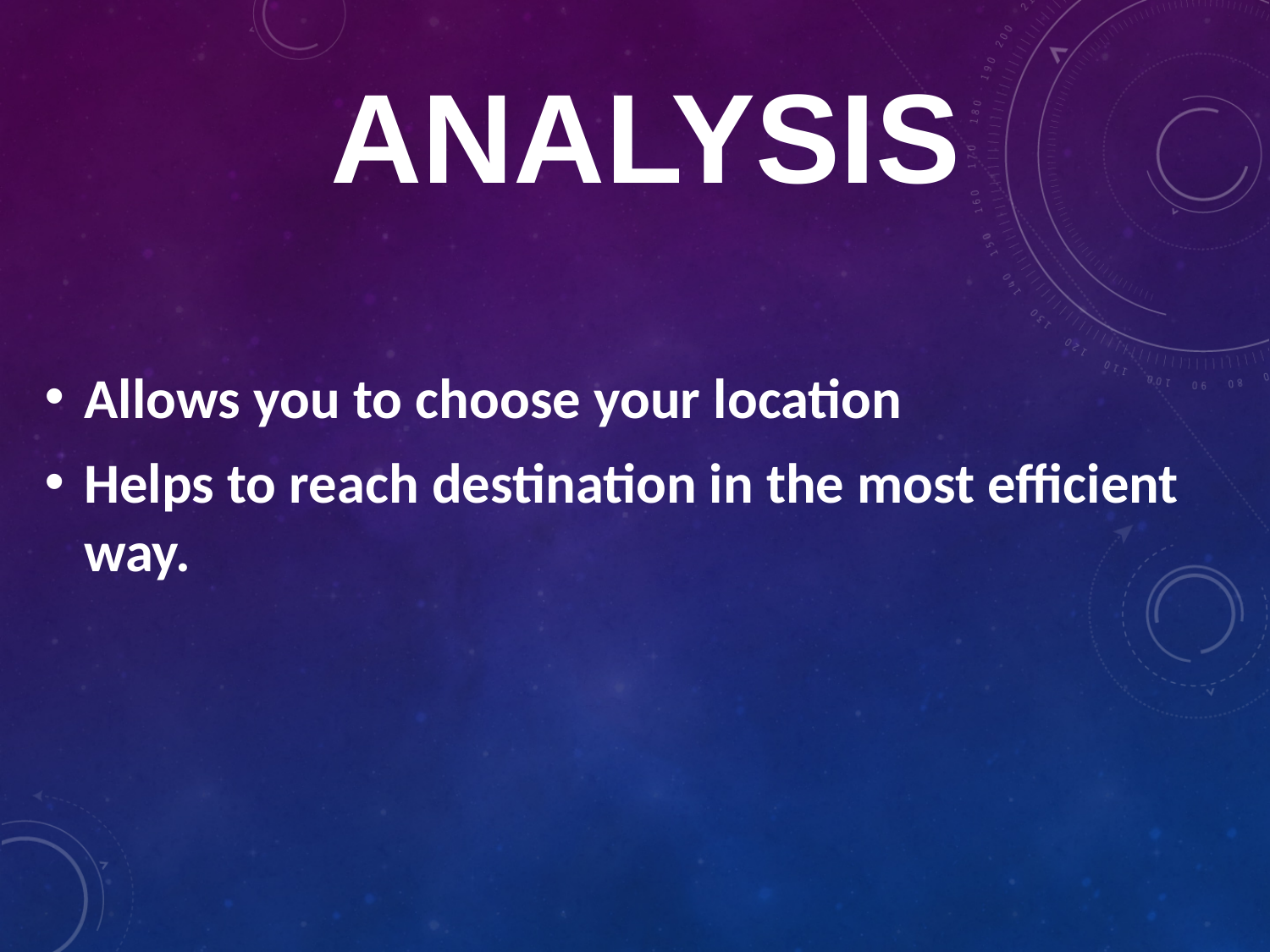

# Analysis
Allows you to choose your location
Helps to reach destination in the most efficient way.